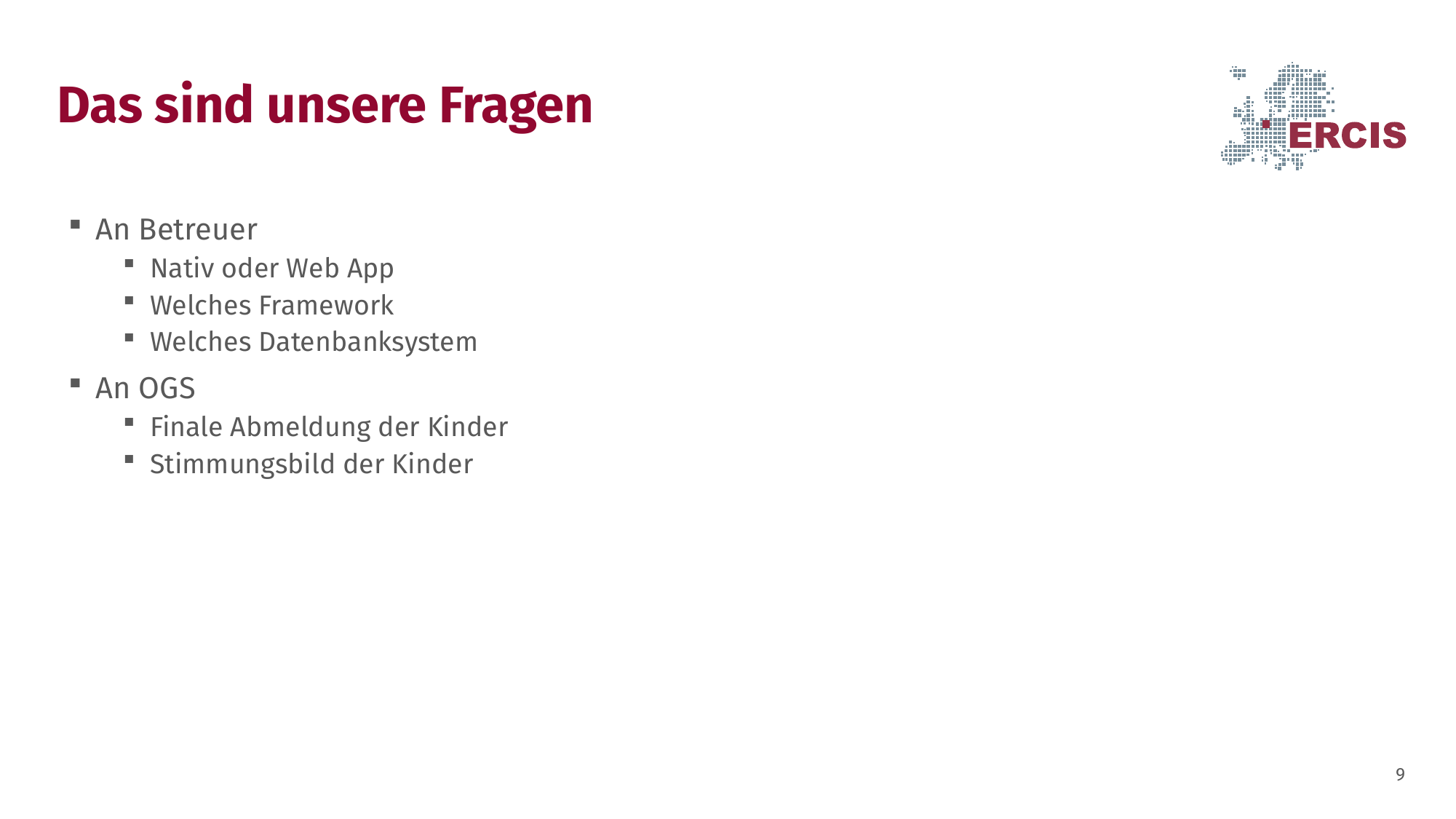

# Das sind unsere Fragen

An Betreuer
Nativ oder Web App
Welches Framework
Welches Datenbanksystem
An OGS
Finale Abmeldung der Kinder
Stimmungsbild der Kinder
9